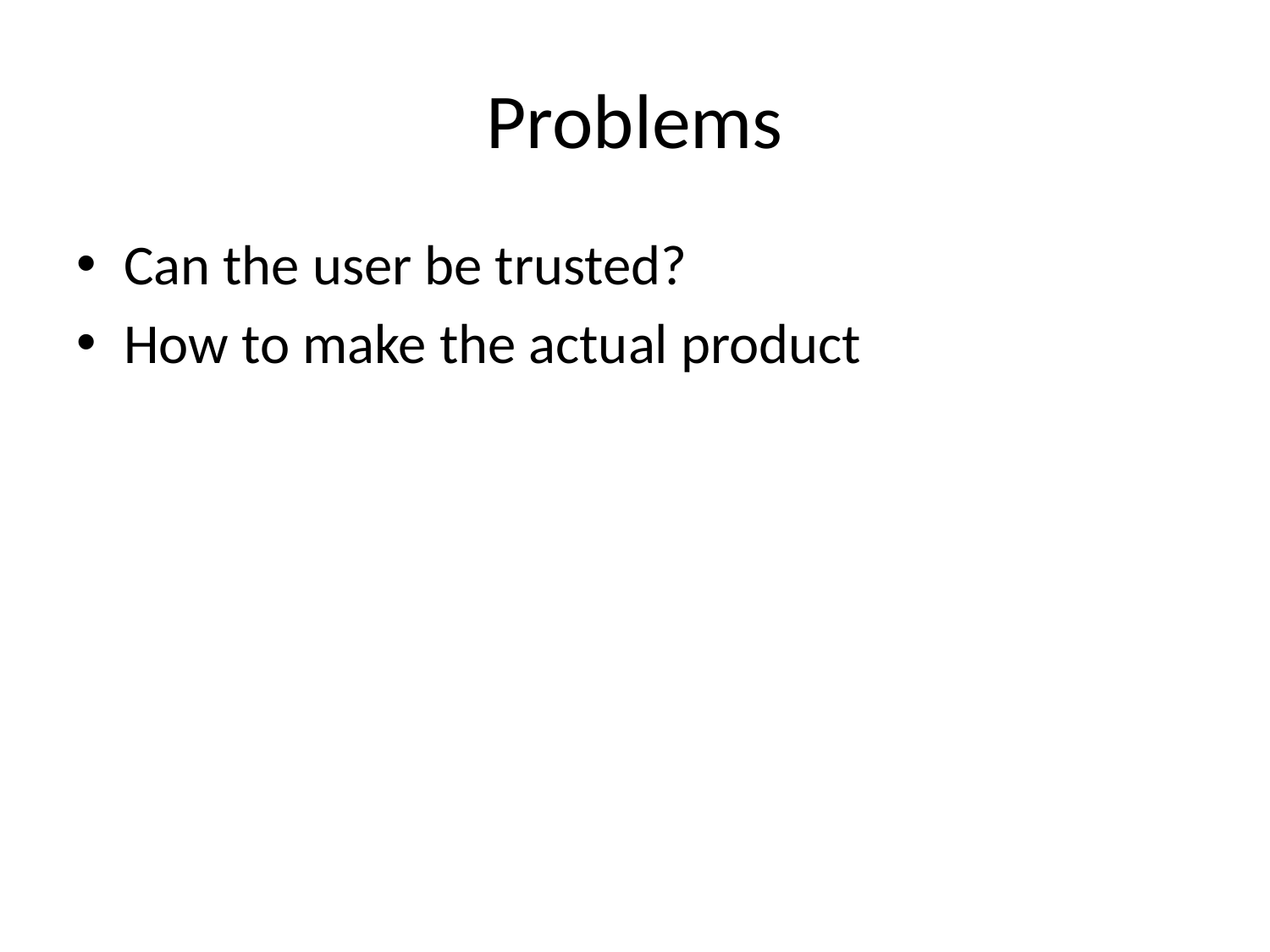

# Problems
Can the user be trusted?
How to make the actual product